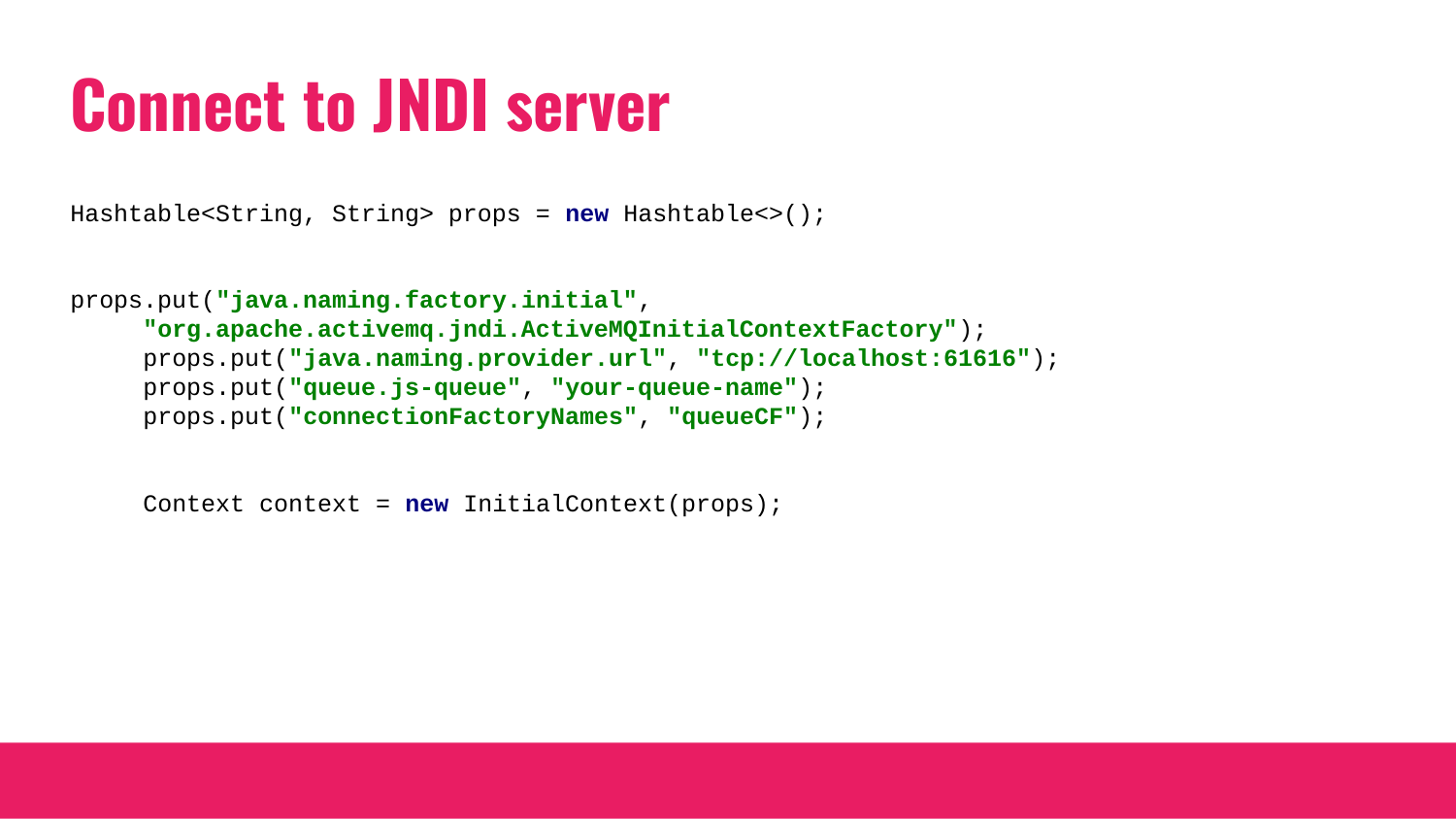

# Connect to JNDI server
Hashtable<String, String> props = new Hashtable<>();

props.put("java.naming.factory.initial",
"org.apache.activemq.jndi.ActiveMQInitialContextFactory");
props.put("java.naming.provider.url", "tcp://localhost:61616");
props.put("queue.js-queue", "your-queue-name");
props.put("connectionFactoryNames", "queueCF");

Context context = new InitialContext(props);